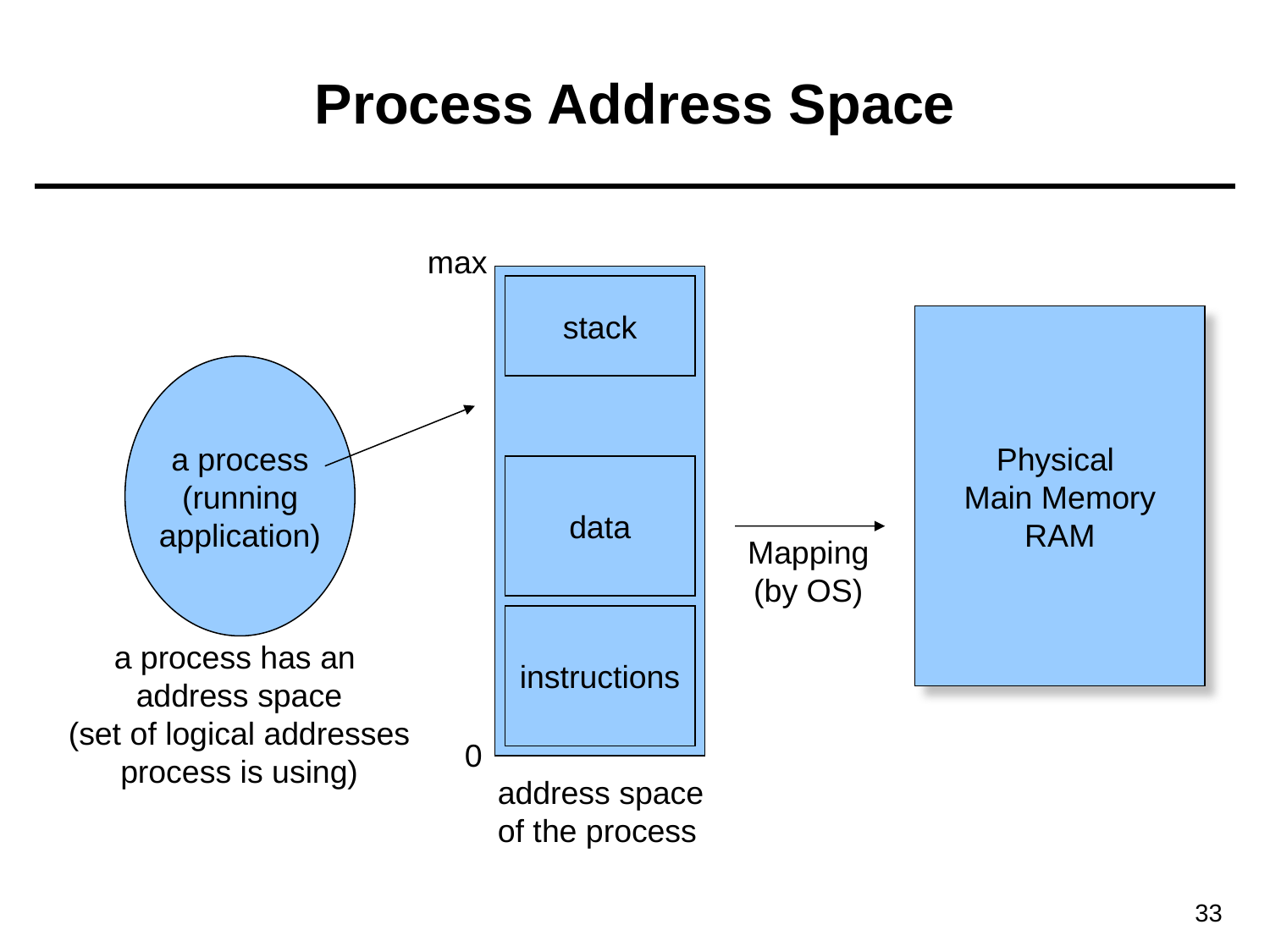

# Process Address Space
max

stack
Physical
Main Memory
RAM
a process
(running
application)

data

Mapping
(by OS)
instructions
a process has an
address space
(set of logical addresses
process is using)
0
address space
of the process
33